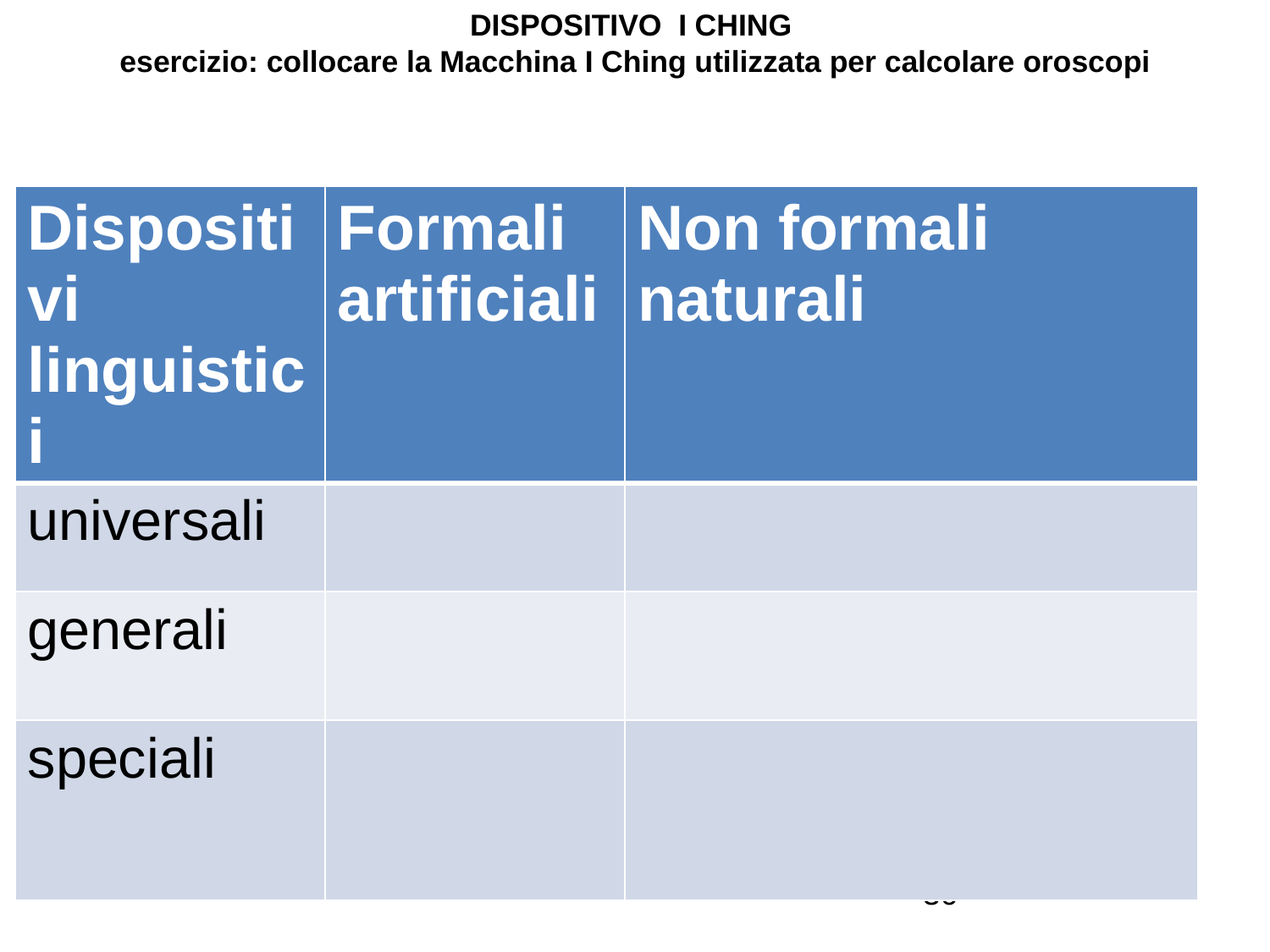

# DISPOSITIVO  I CHING esercizio: collocare la Macchina I Ching utilizzata per calcolare oroscopi
| Dispositivi linguistici | Formali artificiali | Non formali naturali |
| --- | --- | --- |
| universali |  |  |
| generali |  |  |
| speciali |  |  |
36